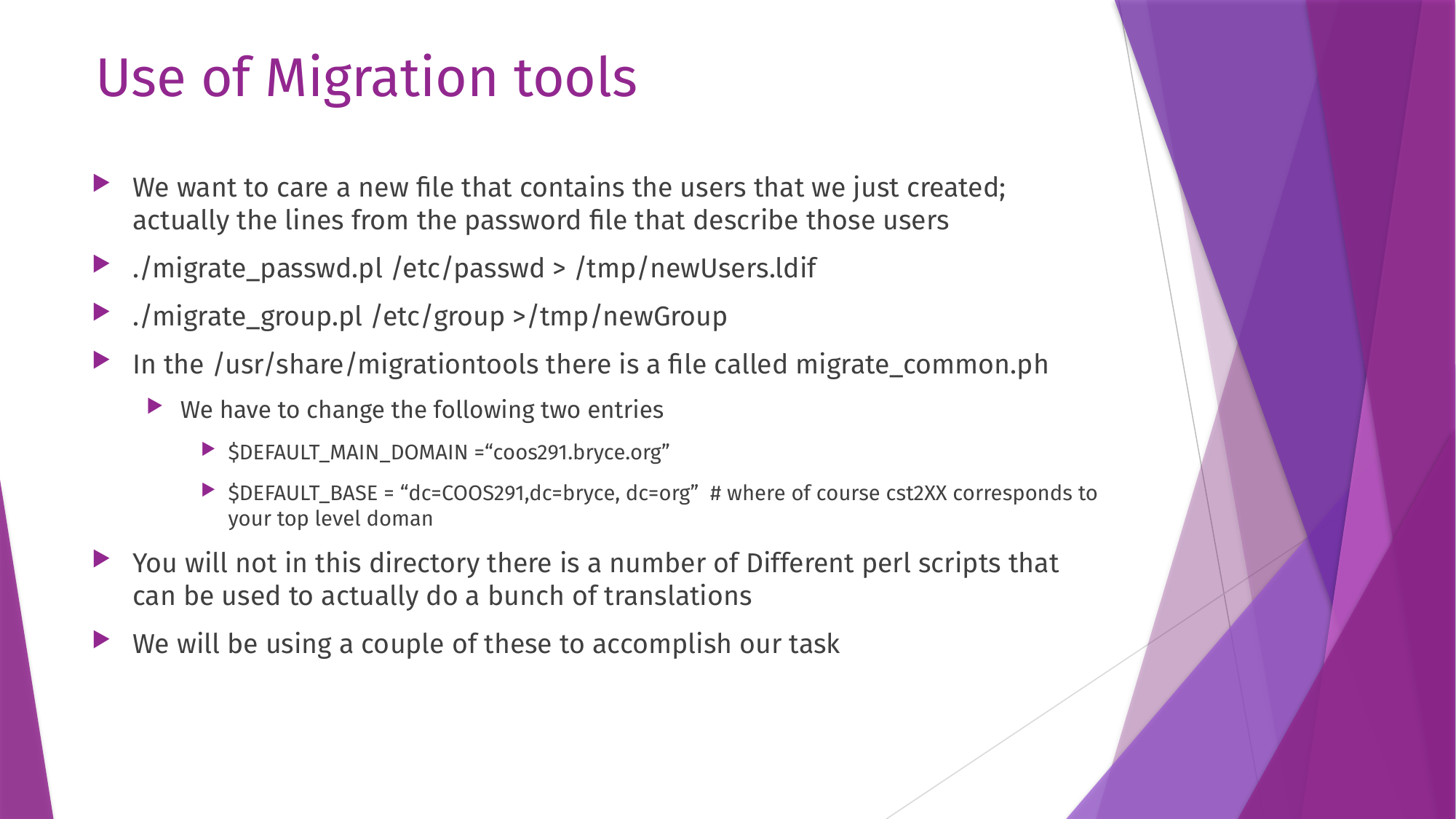

# Use of Migration tools
We want to care a new file that contains the users that we just created; actually the lines from the password file that describe those users
./migrate_passwd.pl /etc/passwd > /tmp/newUsers.ldif
./migrate_group.pl /etc/group >/tmp/newGroup
In the /usr/share/migrationtools there is a file called migrate_common.ph
We have to change the following two entries
$DEFAULT_MAIN_DOMAIN =“coos291.bryce.org”
$DEFAULT_BASE = “dc=COOS291,dc=bryce, dc=org”  # where of course cst2XX corresponds to your top level doman
You will not in this directory there is a number of Different perl scripts that can be used to actually do a bunch of translations
We will be using a couple of these to accomplish our task